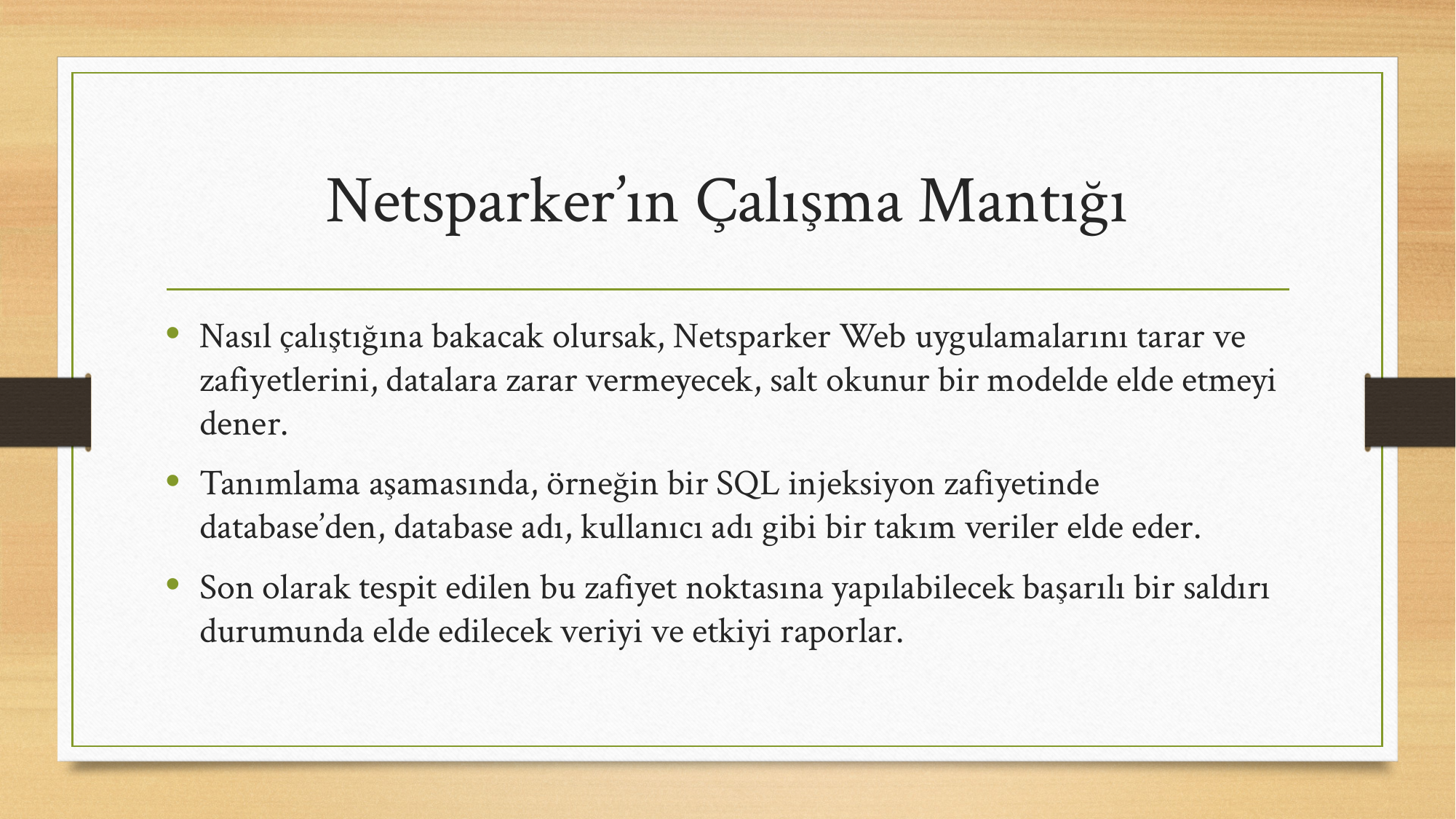

# Netsparker’ın Çalışma Mantığı
Nasıl çalıştığına bakacak olursak, Netsparker Web uygulamalarını tarar ve zafiyetlerini, datalara zarar vermeyecek, salt okunur bir modelde elde etmeyi dener.
Tanımlama aşamasında, örneğin bir SQL injeksiyon zafiyetinde database’den, database adı, kullanıcı adı gibi bir takım veriler elde eder.
Son olarak tespit edilen bu zafiyet noktasına yapılabilecek başarılı bir saldırı durumunda elde edilecek veriyi ve etkiyi raporlar.